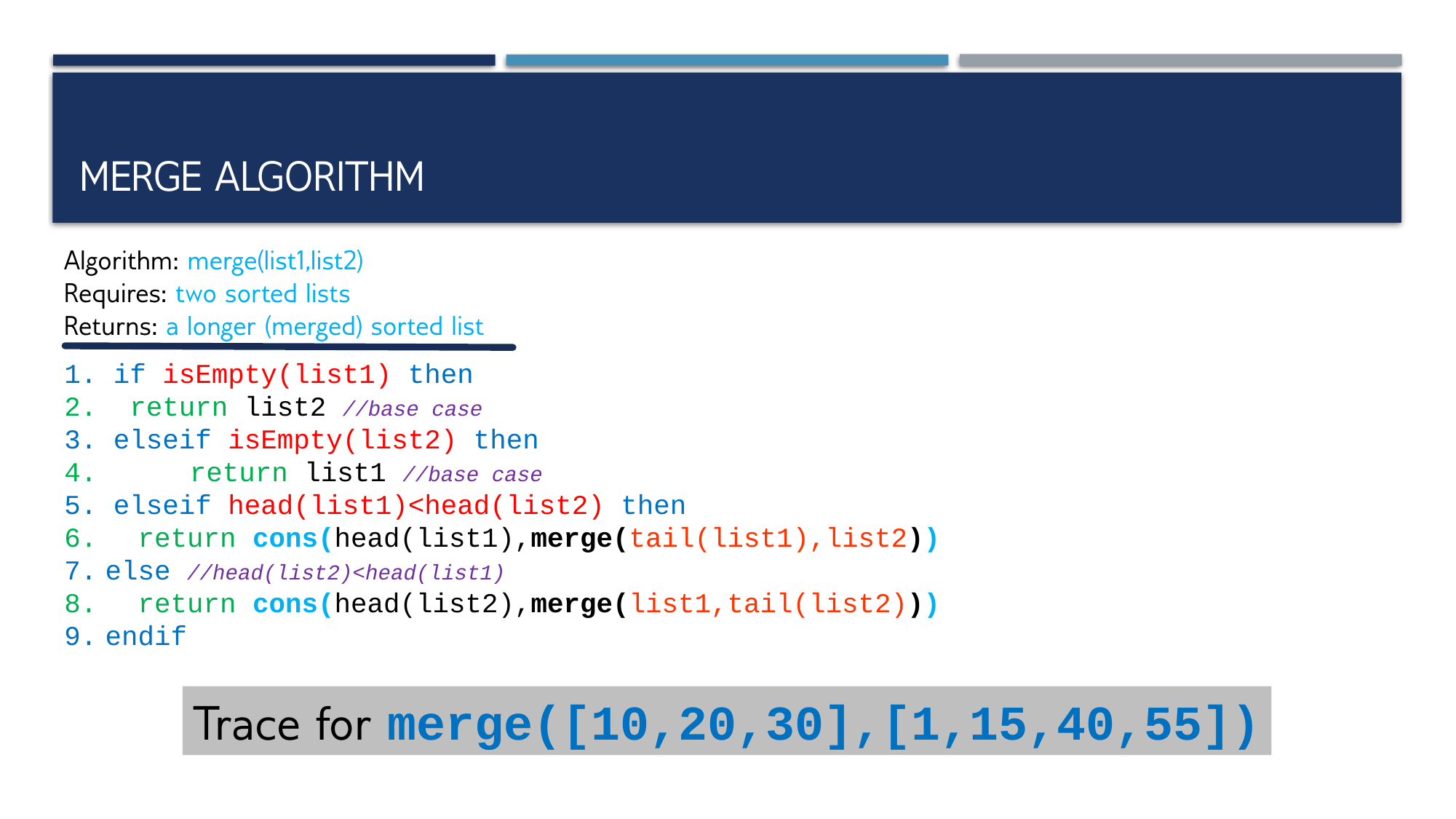

# Merge algorithm
Algorithm: merge(list1,list2)
Requires: two sorted lists
Returns: a longer (merged) sorted list
1. if isEmpty(list1) then
2.  return list2 //base case
3. elseif isEmpty(list2) then
4.	 return list1 //base case
5. elseif head(list1)<head(list2) then
  return cons(head(list1),merge(tail(list1),list2))
else //head(list2)<head(list1)
  return cons(head(list2),merge(list1,tail(list2)))
endif
Trace for merge([10,20,30],[1,15,40,55])